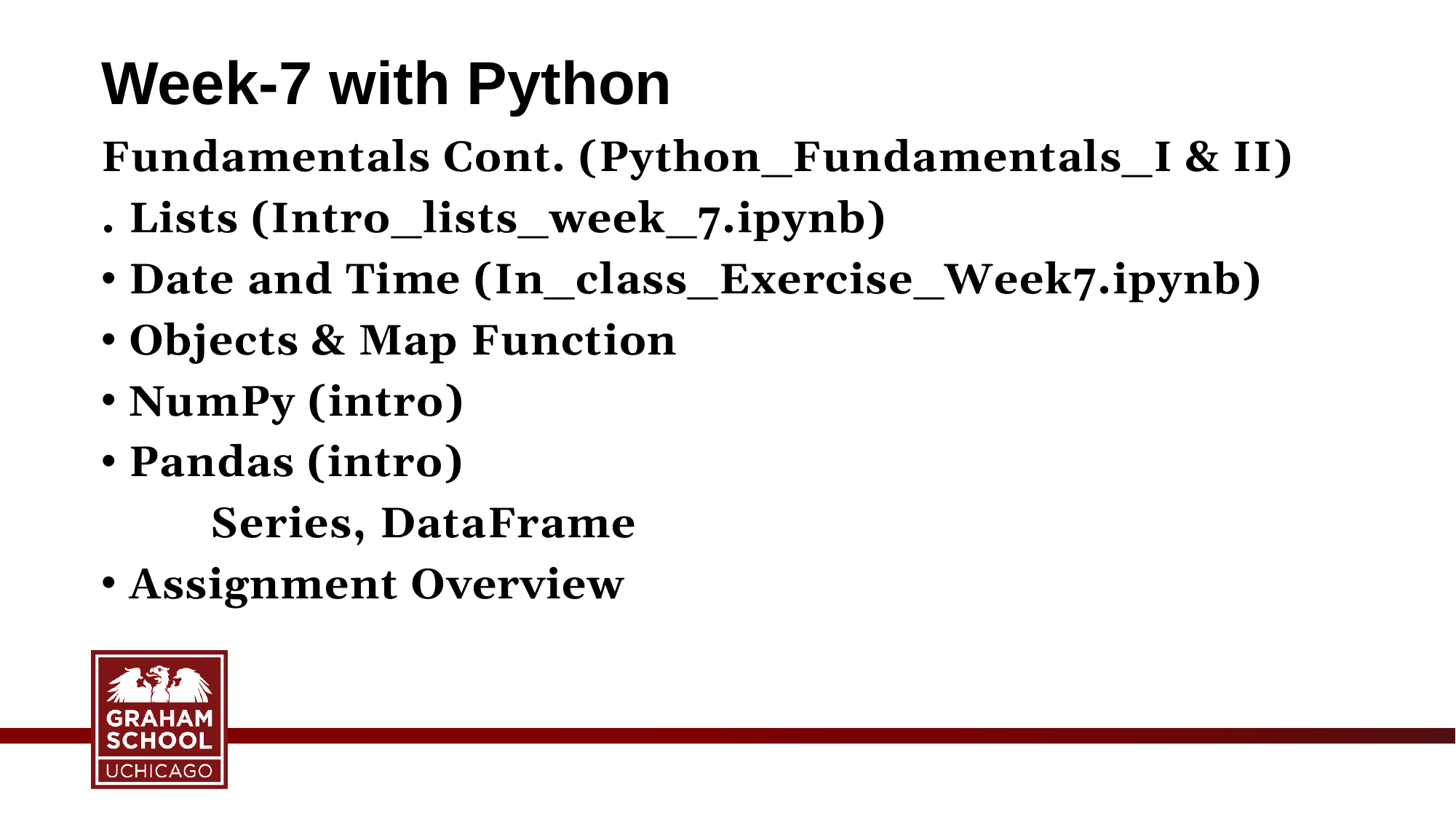

# Week-7 with Python
Fundamentals Cont. (Python_Fundamentals_I & II)
. Lists (Intro_lists_week_7.ipynb)
Date and Time (In_class_Exercise_Week7.ipynb)
Objects & Map Function
NumPy (intro)
Pandas (intro)
	Series, DataFrame
Assignment Overview